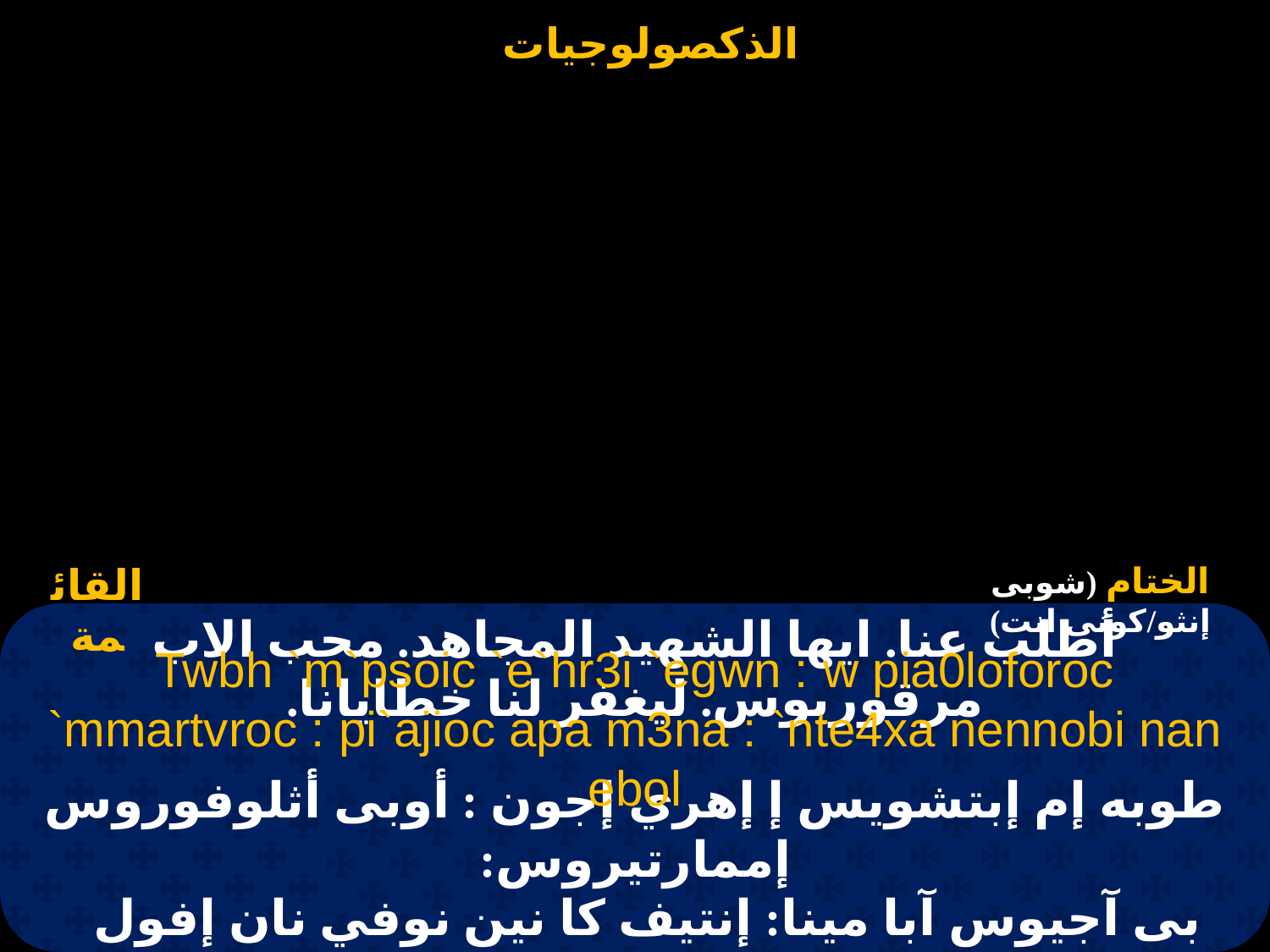

القائمة
الختام (شوبى إنثو/كونى انت)
# أطلب عنا. ايها الشهيد المجاهد. محب الاب مرقوريوس. ليغفر لنا خطايانا.
Twbh `m`psoic `e`hr3i `egwn : w pia0loforoc `mmartvroc : pi`ajioc apa m3na : `nte4xa nennobi nan ebol
طوبه إم إبتشويس إ إهري إجون : أوبى أثلوفوروس إممارتيروس:
بى آجيوس آبا مينا: إنتيف كا نين نوفي نان إفول